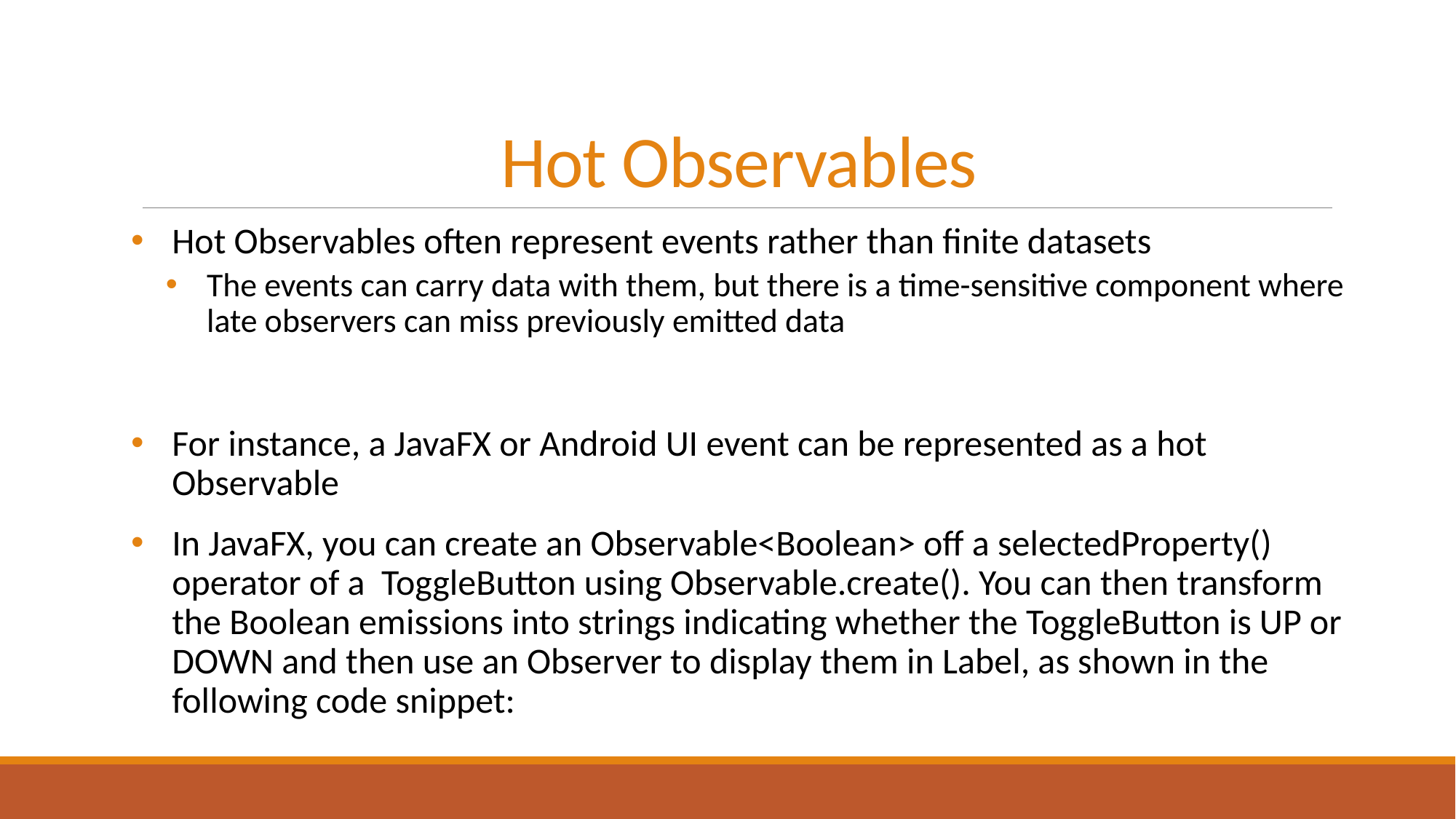

# Hot Observables
Hot Observables often represent events rather than finite datasets
The events can carry data with them, but there is a time-sensitive component where late observers can miss previously emitted data

For instance, a JavaFX or Android UI event can be represented as a hot Observable
In JavaFX, you can create an Observable<Boolean> off a selectedProperty() operator of a  ToggleButton using Observable.create(). You can then transform the Boolean emissions into strings indicating whether the ToggleButton is UP or DOWN and then use an Observer to display them in Label, as shown in the following code snippet: